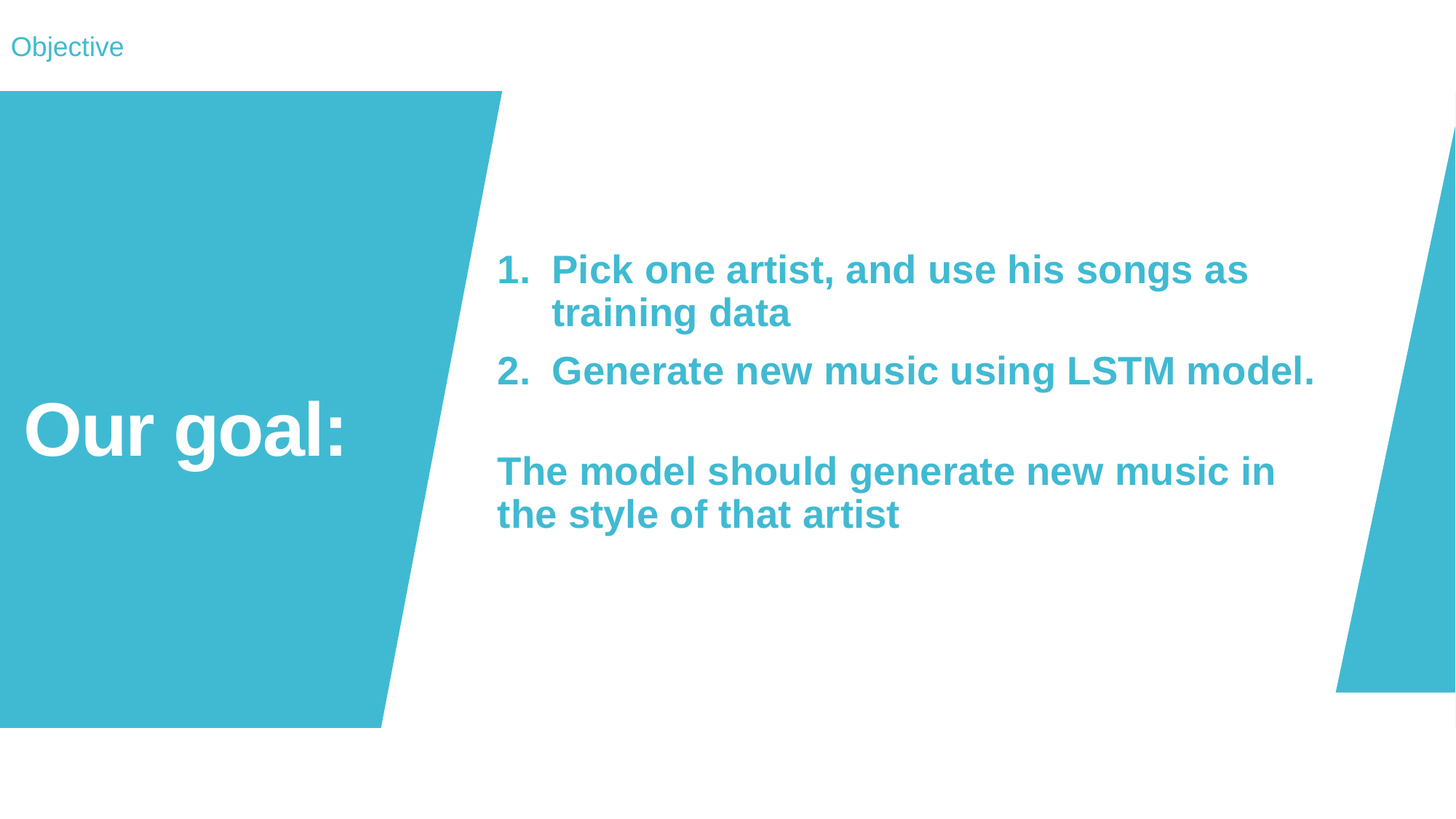

Objective

Pick one artist, and use his songs as training data
Generate new music using LSTM model.
The model should generate new music in the style of that artist
Our goal: